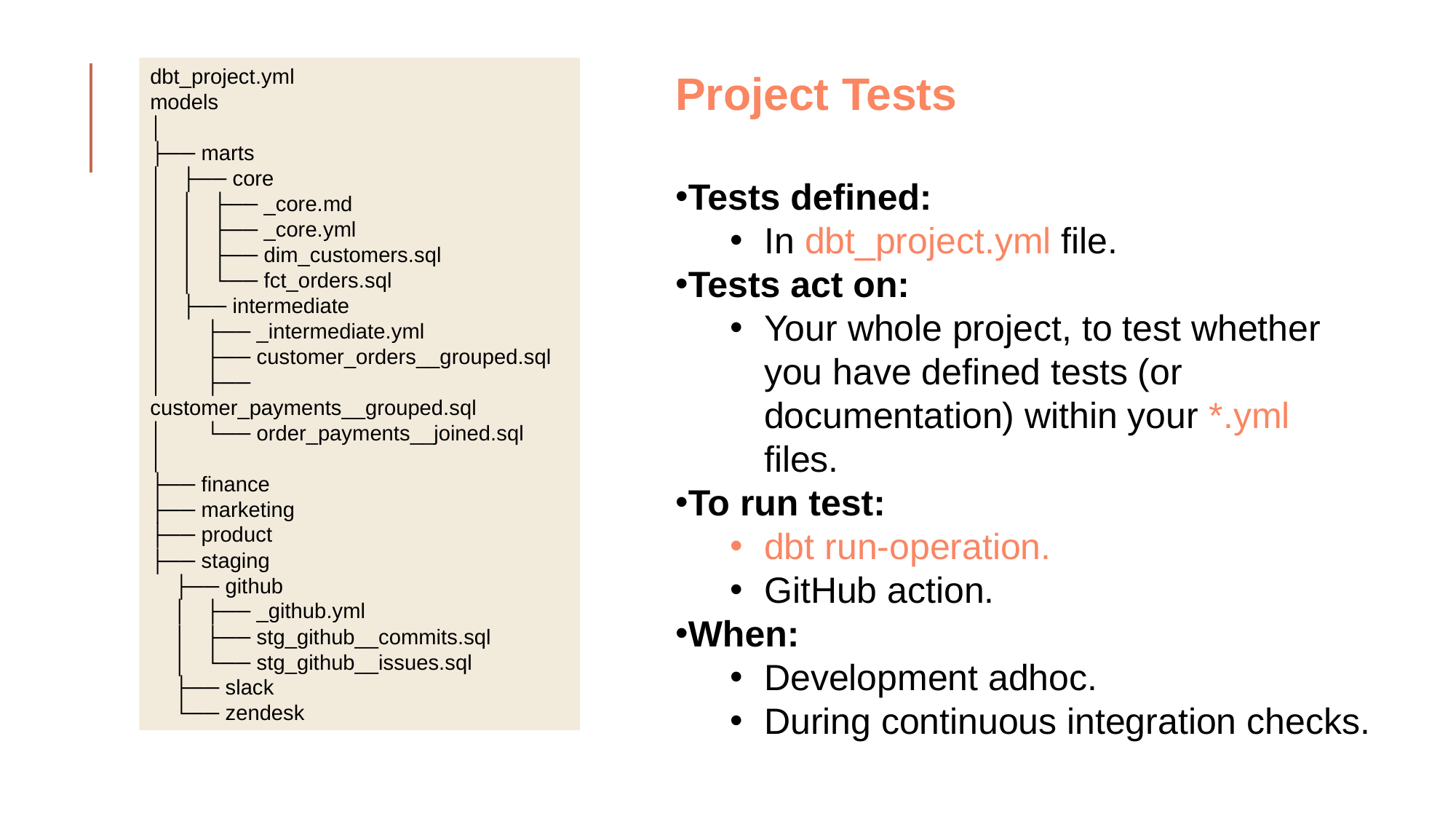

dbt_project.yml
models
│
├── marts
│   ├── core
│   │   ├── _core.md
│   │   ├── _core.yml
│   │   ├── dim_customers.sql
│   │   └── fct_orders.sql
│   ├── intermediate
│       ├── _intermediate.yml
│       ├── customer_orders__grouped.sql
│       ├── customer_payments__grouped.sql
│       └── order_payments__joined.sql
│
├── finance
├── marketing
├── product
├── staging
    ├── github
    │   ├── _github.yml
    │   ├── stg_github__commits.sql
    │   └── stg_github__issues.sql
    ├── slack
    └── zendesk
Project Tests

Tests defined:
In dbt_project.yml file.
Tests act on:
Your whole project, to test whether you have defined tests (or documentation) within your *.yml files.
To run test:
dbt run-operation.
GitHub action.
When:
Development adhoc.
During continuous integration checks.